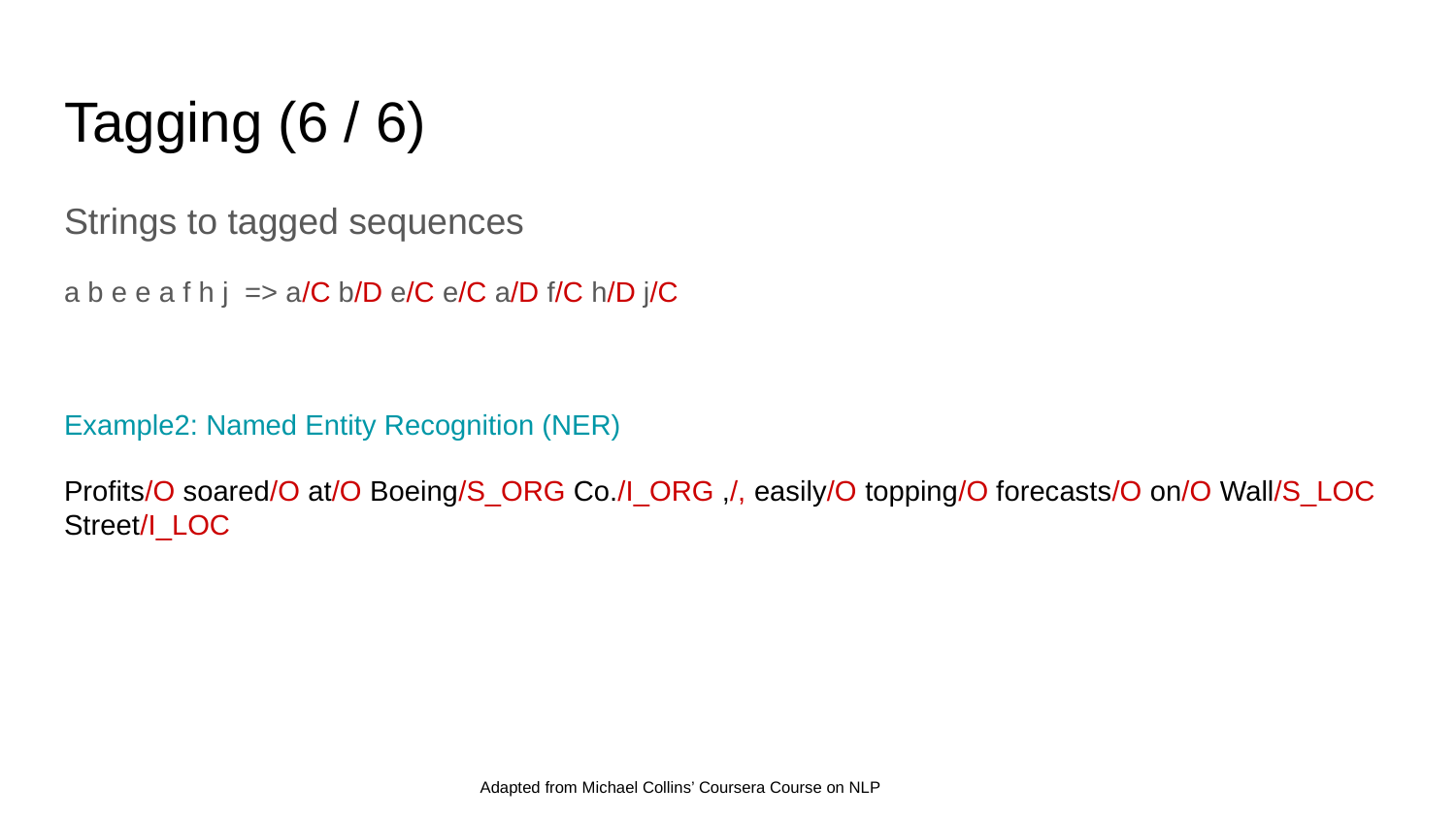

# Tagging (6 / 6)
Strings to tagged sequences
a b e e a f h j  => a/C b/D e/C e/C a/D f/C h/D j/C

Example2: Named Entity Recognition (NER)
Profits/O soared/O at/O Boeing/S_ORG Co./I_ORG ,/, easily/O topping/O forecasts/O on/O Wall/S_LOC Street/I_LOC
Adapted from Michael Collins’ Coursera Course on NLP